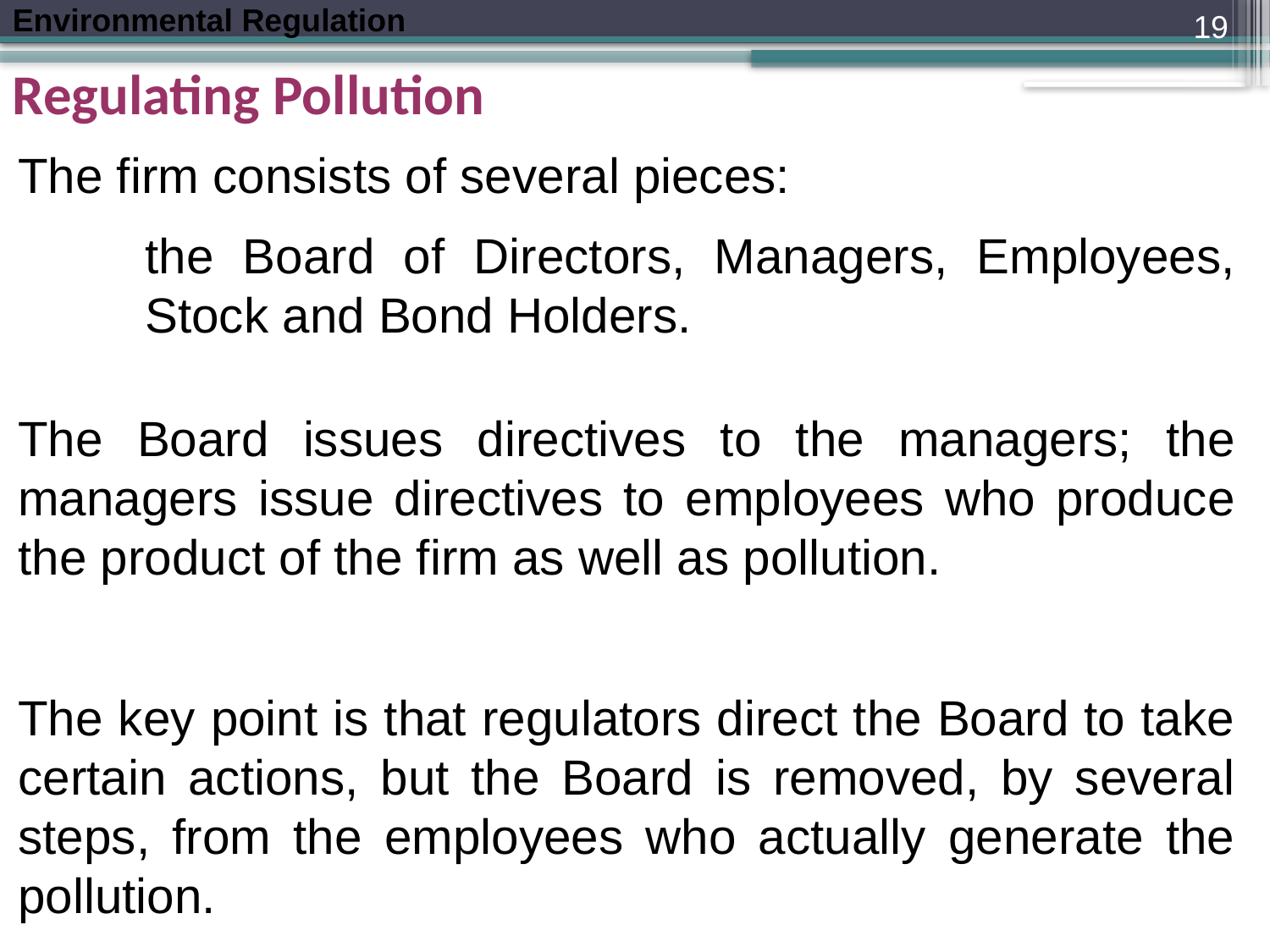

19
Regulating Pollution
The firm consists of several pieces:
	the Board of Directors, Managers, Employees, 	Stock and Bond Holders.

The Board issues directives to the managers; the managers issue directives to employees who produce the product of the firm as well as pollution.

The key point is that regulators direct the Board to take certain actions, but the Board is removed, by several steps, from the employees who actually generate the pollution.